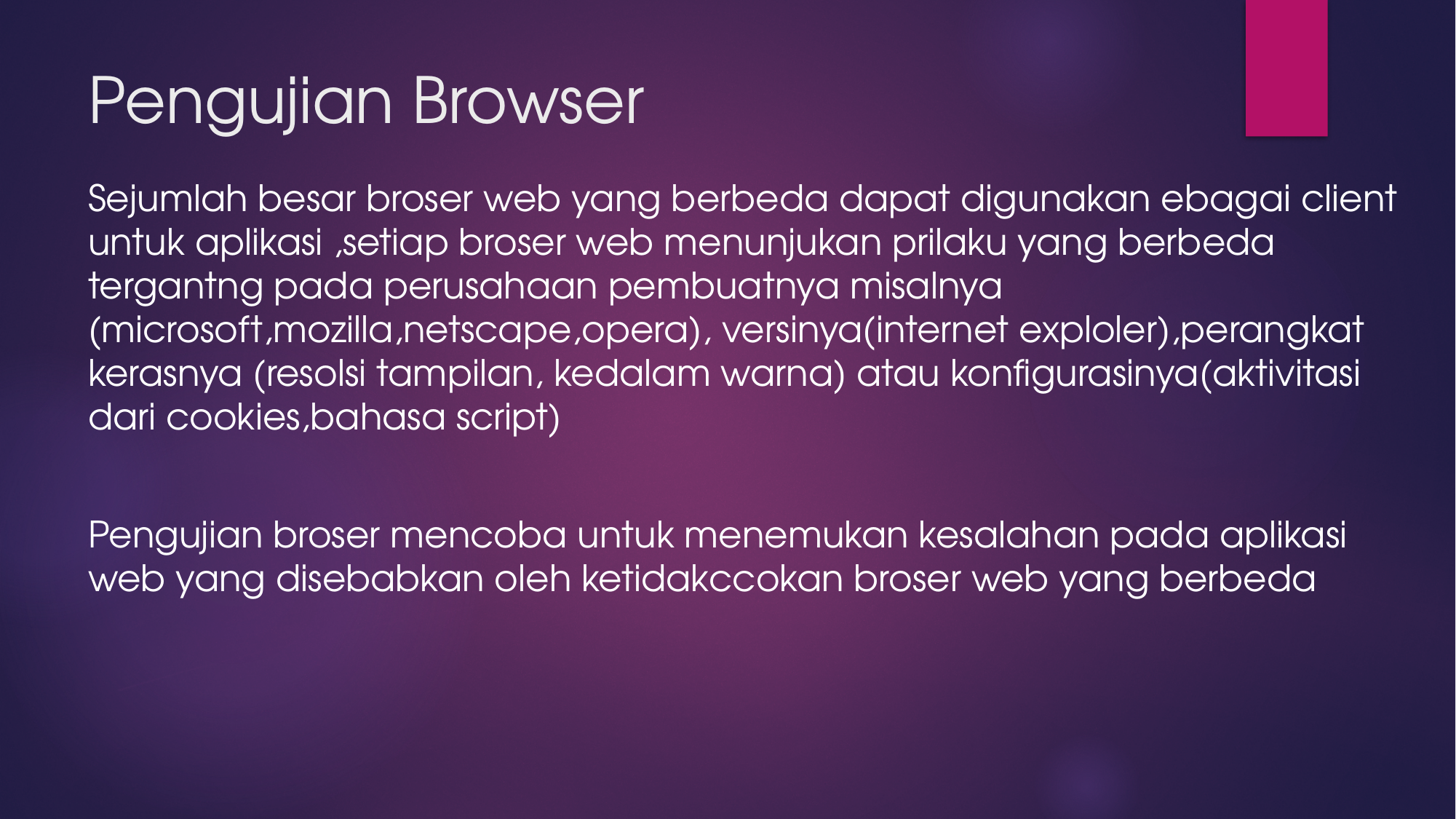

# Pengujian Browser
Sejumlah besar broser web yang berbeda dapat digunakan ebagai client untuk aplikasi ,setiap broser web menunjukan prilaku yang berbeda tergantng pada perusahaan pembuatnya misalnya (microsoft,mozilla,netscape,opera), versinya(internet exploler),perangkat kerasnya (resolsi tampilan, kedalam warna) atau konfigurasinya(aktivitasi dari cookies,bahasa script)

Pengujian broser mencoba untuk menemukan kesalahan pada aplikasi web yang disebabkan oleh ketidakccokan broser web yang berbeda